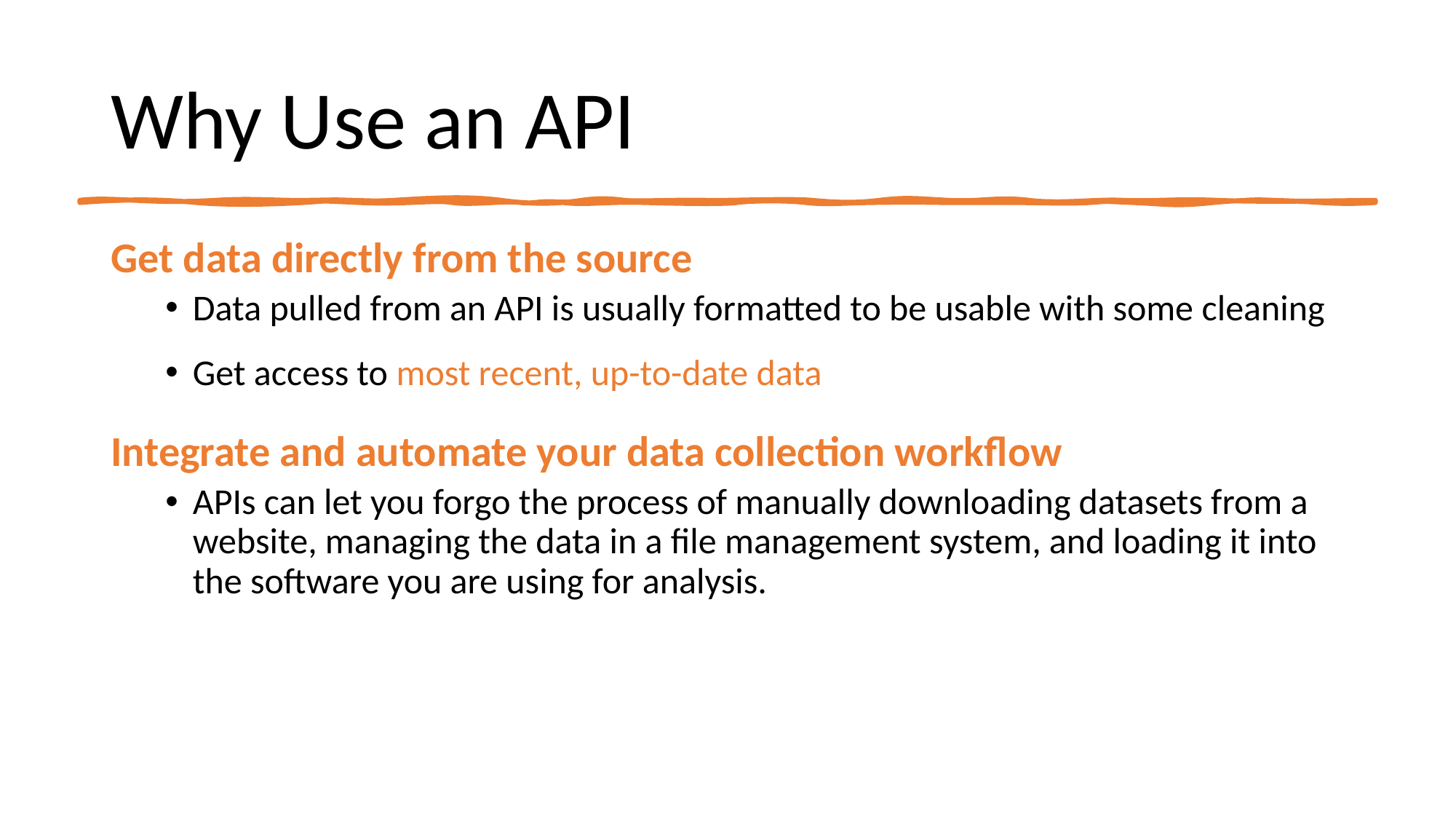

# Why Use an API

Get data directly from the source ​
Data pulled from an API is usually formatted to be usable with some cleaning
Get access to most recent, up-to-date data​
Integrate and automate your data collection workflow ​
APIs can let you forgo the process of manually downloading datasets from a website, managing the data in a file management system, and loading it into the software you are using for analysis. ​